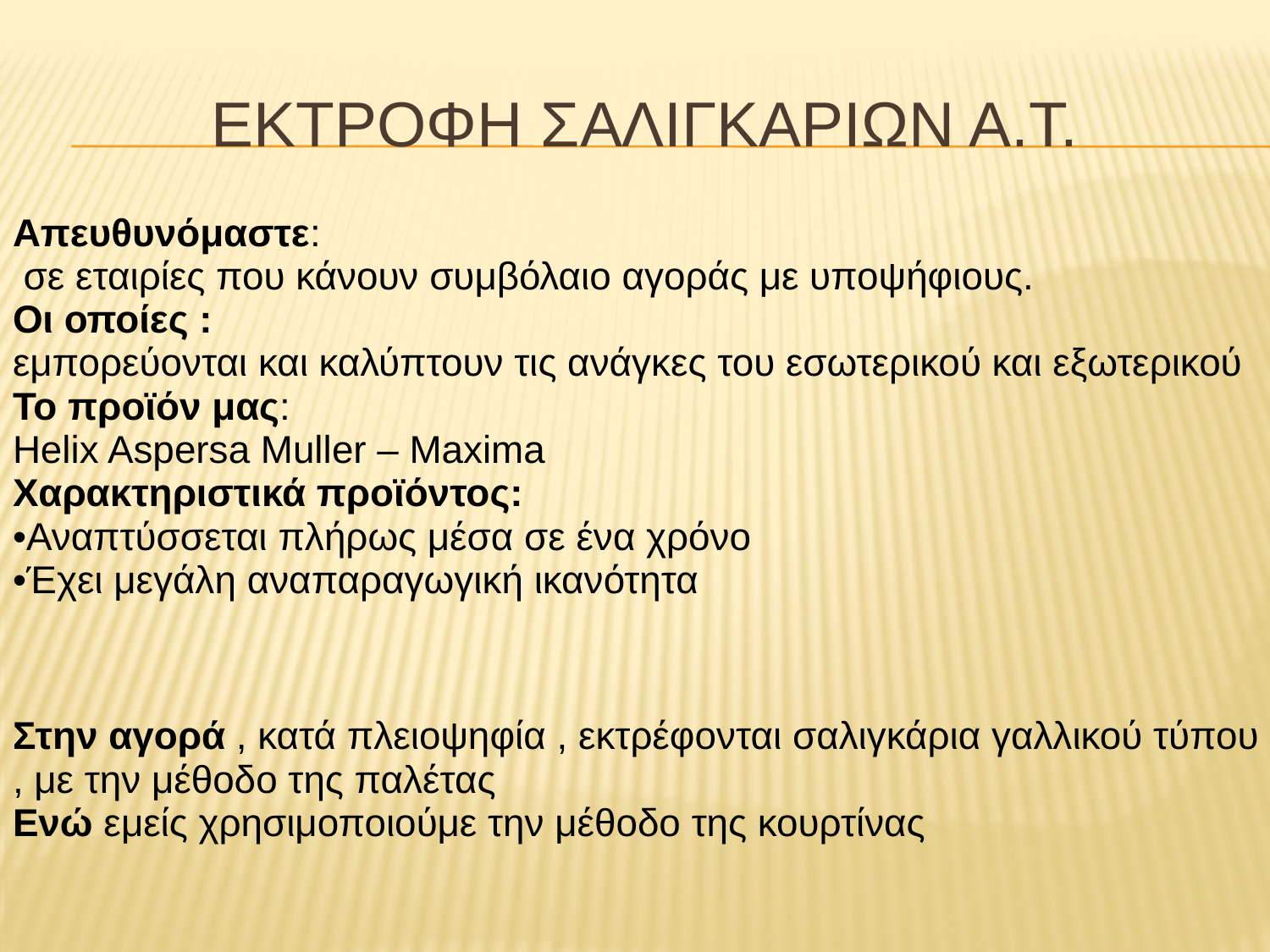

# Εκτροφh σαλιγκαριων Α.Τ.
| Απευθυνόμαστε: σε εταιρίες που κάνουν συμβόλαιο αγοράς με υποψήφιους. Οι οποίες : εμπορεύονται και καλύπτουν τις ανάγκες του εσωτερικού και εξωτερικού Το προϊόν μας: Helix Aspersa Muller – Maxima Χαρακτηριστικά προϊόντος: Αναπτύσσεται πλήρως μέσα σε ένα χρόνο Έχει μεγάλη αναπαραγωγική ικανότητα |
| --- |
| Στην αγορά , κατά πλειοψηφία , εκτρέφονται σαλιγκάρια γαλλικού τύπου , με την μέθοδο της παλέτας Ενώ εμείς χρησιμοποιούμε την μέθοδο της κουρτίνας |